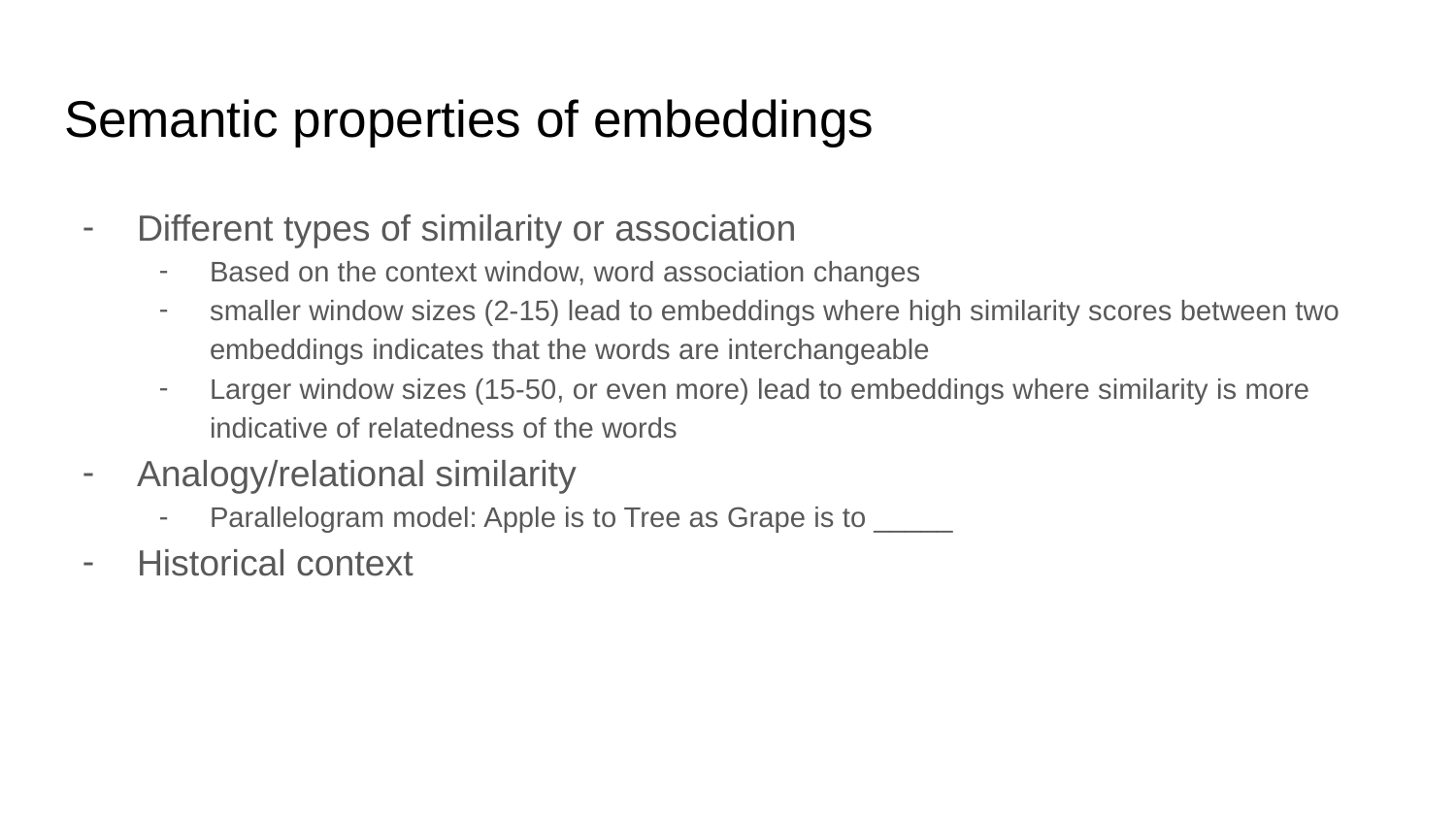

# Semantic properties of embeddings
Different types of similarity or association
Based on the context window, word association changes
smaller window sizes (2-15) lead to embeddings where high similarity scores between two embeddings indicates that the words are interchangeable
Larger window sizes (15-50, or even more) lead to embeddings where similarity is more indicative of relatedness of the words
Analogy/relational similarity
Parallelogram model: Apple is to Tree as Grape is to _____
Historical context